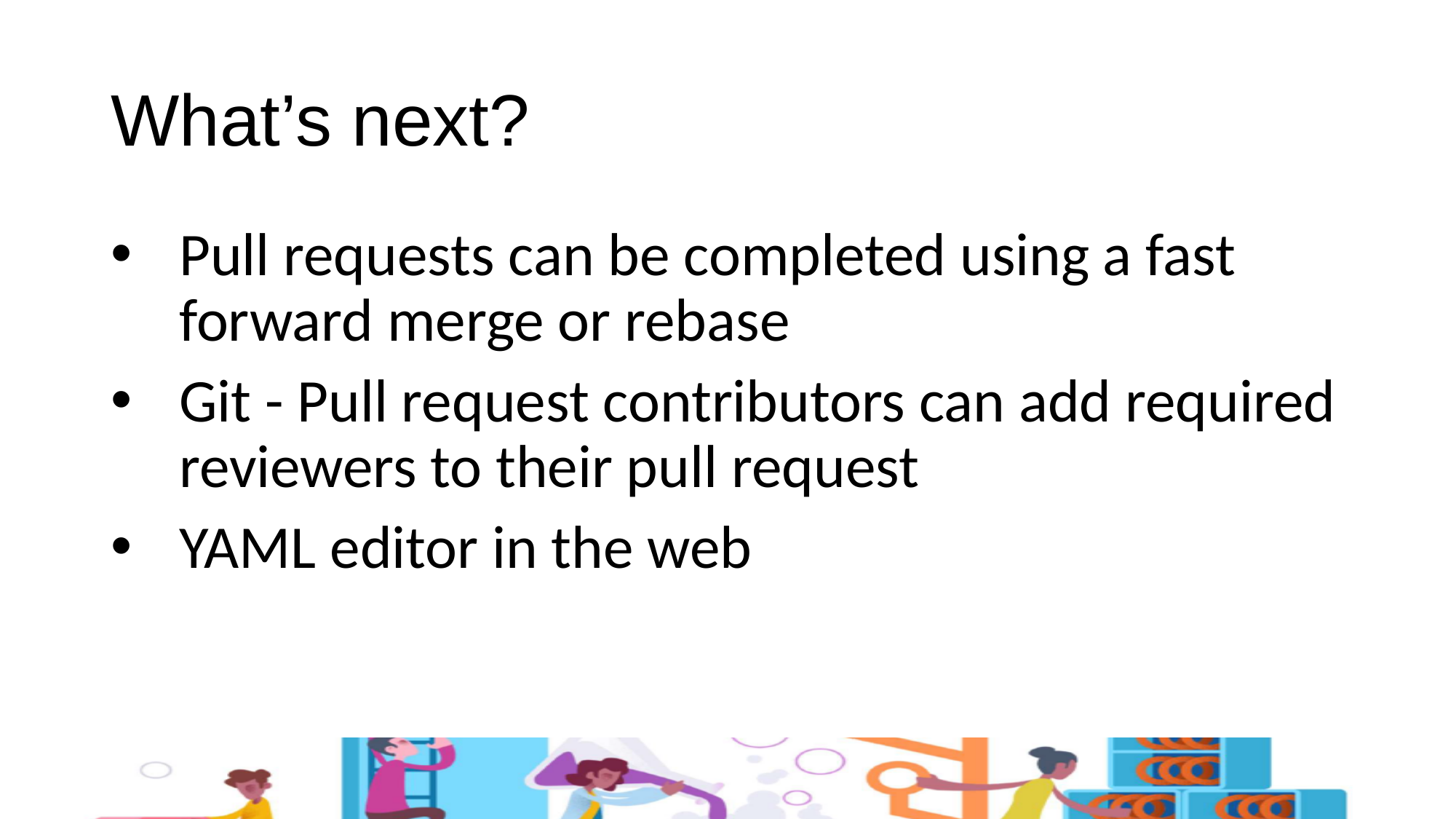

# What’s next?
Pull requests can be completed using a fast forward merge or rebase
Git - Pull request contributors can add required reviewers to their pull request
YAML editor in the web